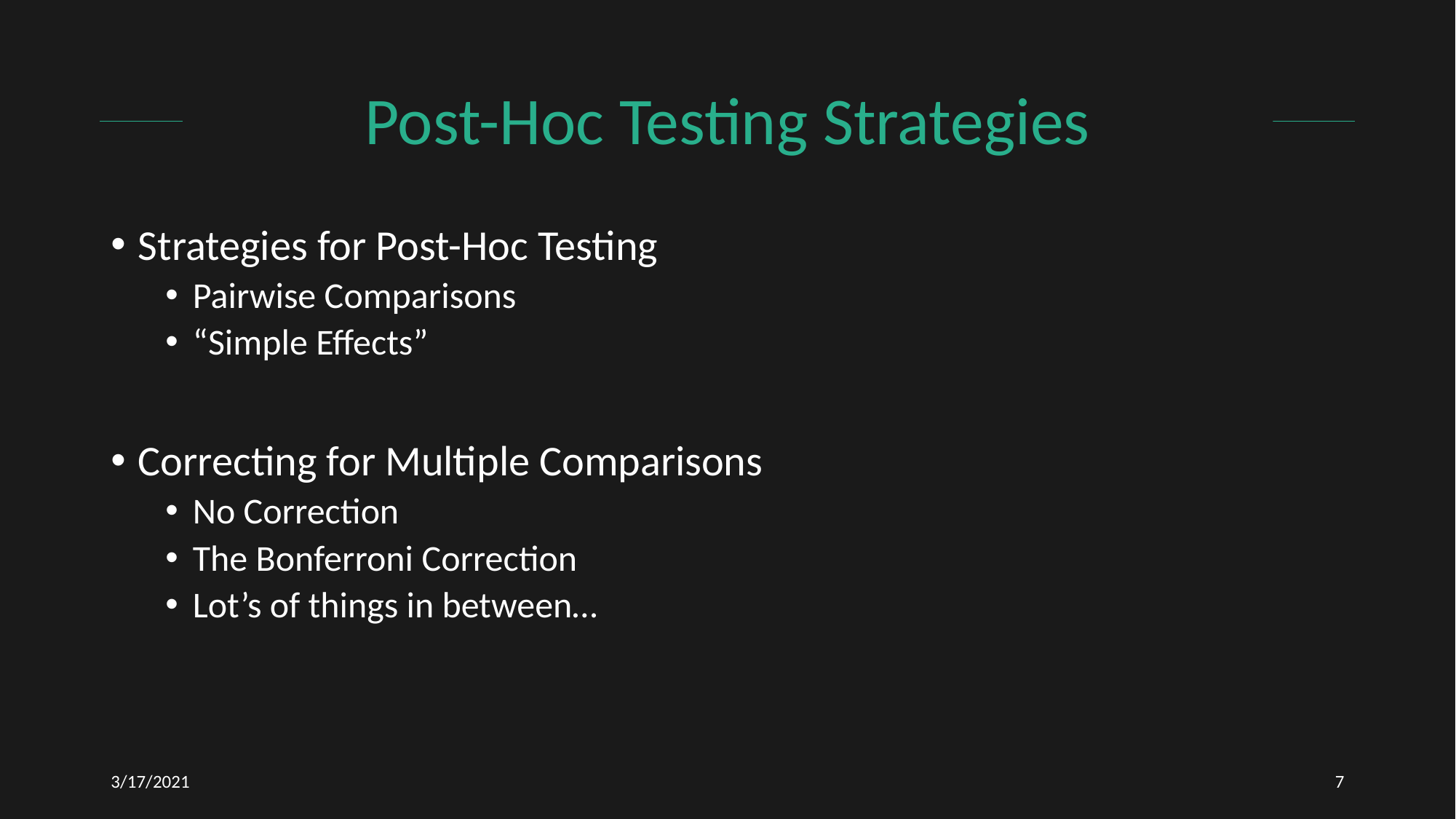

# Post-Hoc Testing Strategies
Strategies for Post-Hoc Testing
Pairwise Comparisons
“Simple Effects”

Correcting for Multiple Comparisons
No Correction
The Bonferroni Correction
Lot’s of things in between…
3/17/2021
7